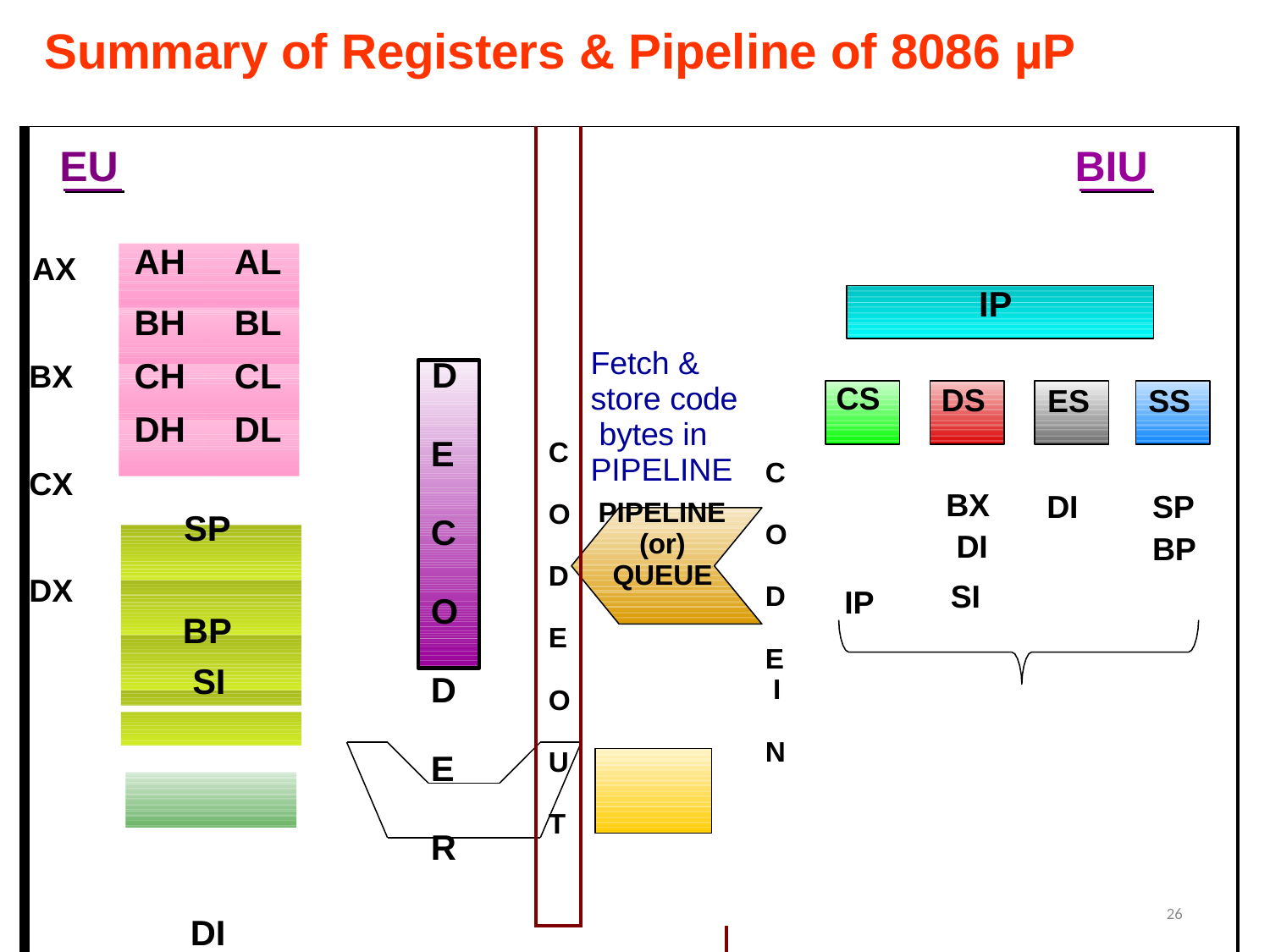

# Summary of Registers & Pipeline of 8086 µP
| EU AX BX CX DX | AH AL BH BL CH CL DH DL SP BP SI | D E C O D E R | C O D E O U T | Fetch & store code bytes in PIPELINE PIPELINE (or) QUEUE |  | C O D E I N | CS IP | IP DS BX DI SI | BIU ES SS DI SP BP |
| --- | --- | --- | --- | --- | --- | --- | --- | --- | --- |
|  | DI FLAGS | ALU |  | Timing control | Default Assignment |  |  |  |  |

26